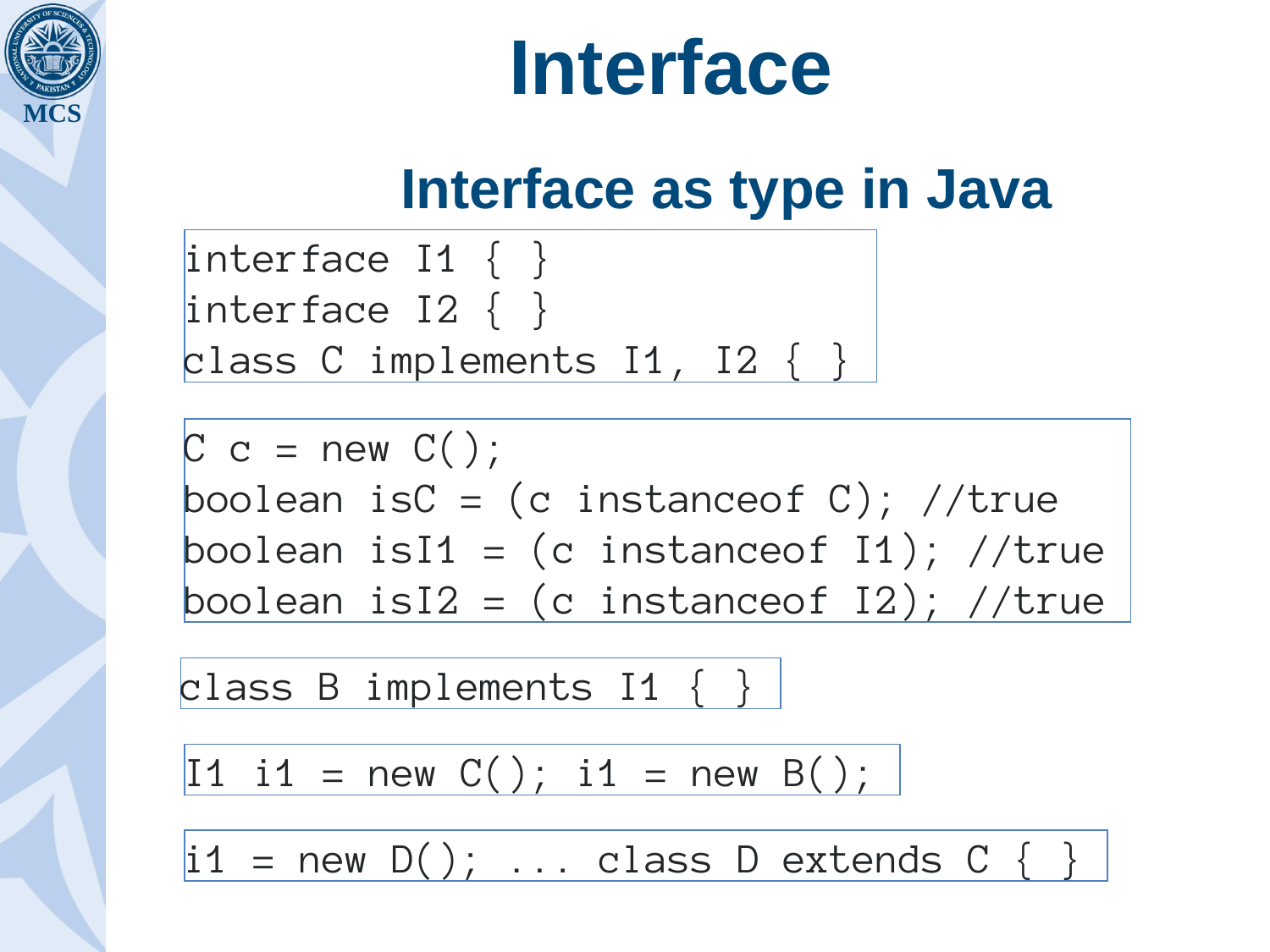

# Interface
Interface as type in Java
interface I1 { }
interface I2 { }
class C implements I1, I2 { }
C c = new C();
boolean isC = (c instanceof C); //true
boolean isI1 = (c instanceof I1); //true
boolean isI2 = (c instanceof I2); //true
class B implements I1 { }
I1 i1 = new C(); i1 = new B();
i1 = new D(); ... class D extends C { }